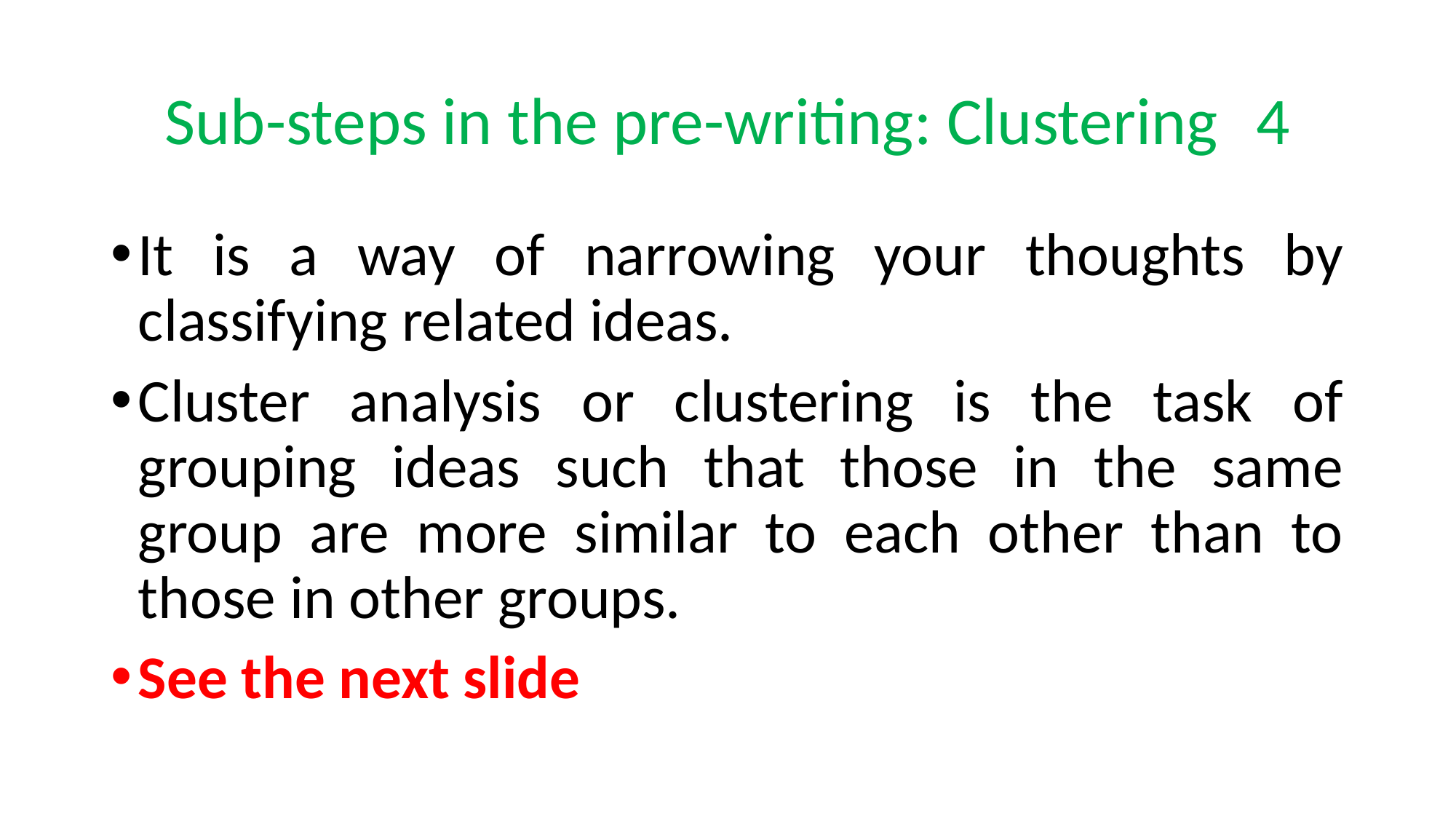

# Sub-steps in the pre-writing: Clustering	4
It is a way of narrowing your thoughts by classifying related ideas.
Cluster analysis or clustering is the task of grouping ideas such that those in the same group are more similar to each other than to those in other groups.
See the next slide